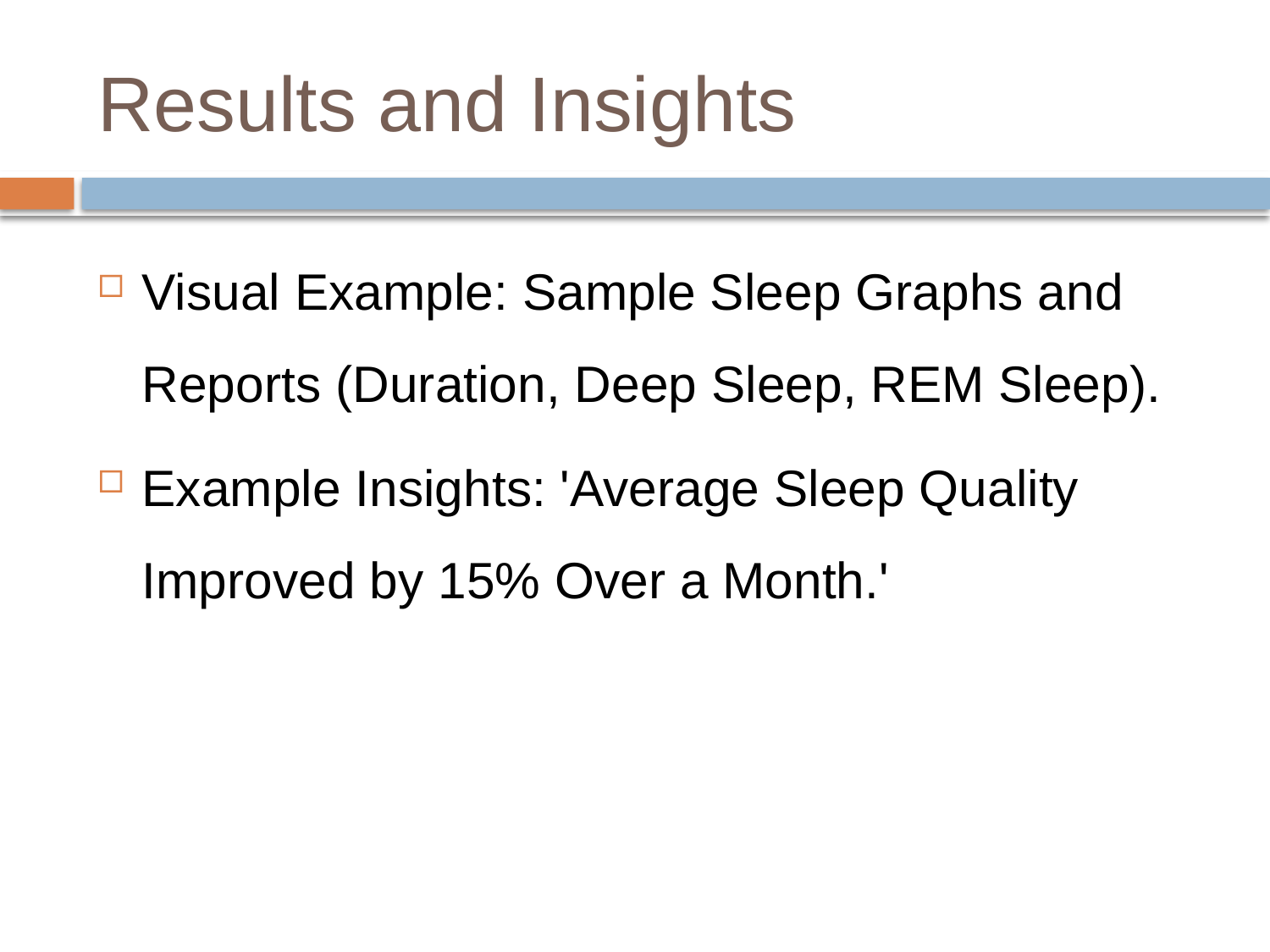

# Results and Insights
Visual Example: Sample Sleep Graphs and Reports (Duration, Deep Sleep, REM Sleep).
Example Insights: 'Average Sleep Quality Improved by 15% Over a Month.'